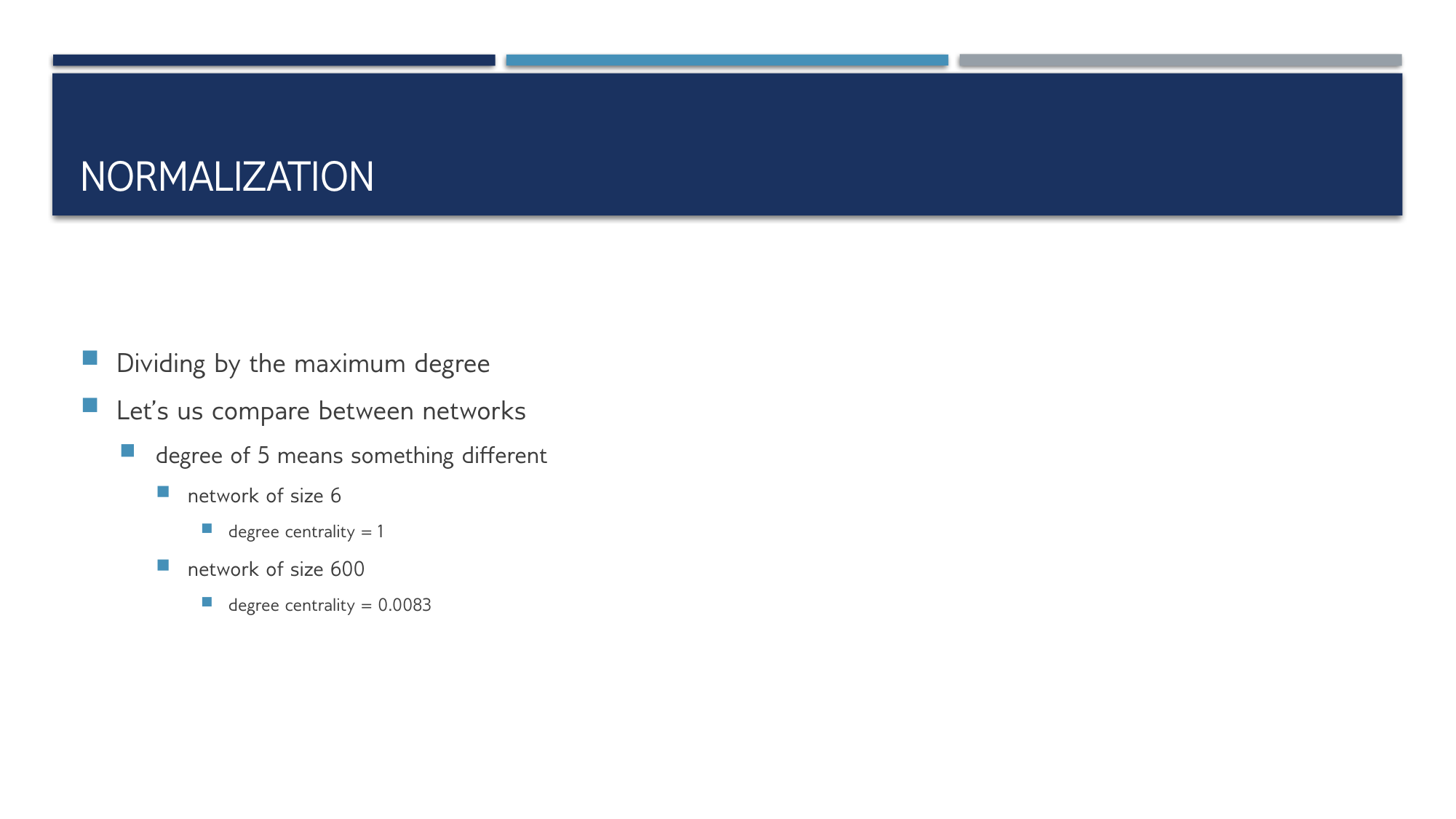

# Normalization
Dividing by the maximum degree
Let’s us compare between networks
degree of 5 means something different
network of size 6
degree centrality = 1
network of size 600
degree centrality = 0.0083